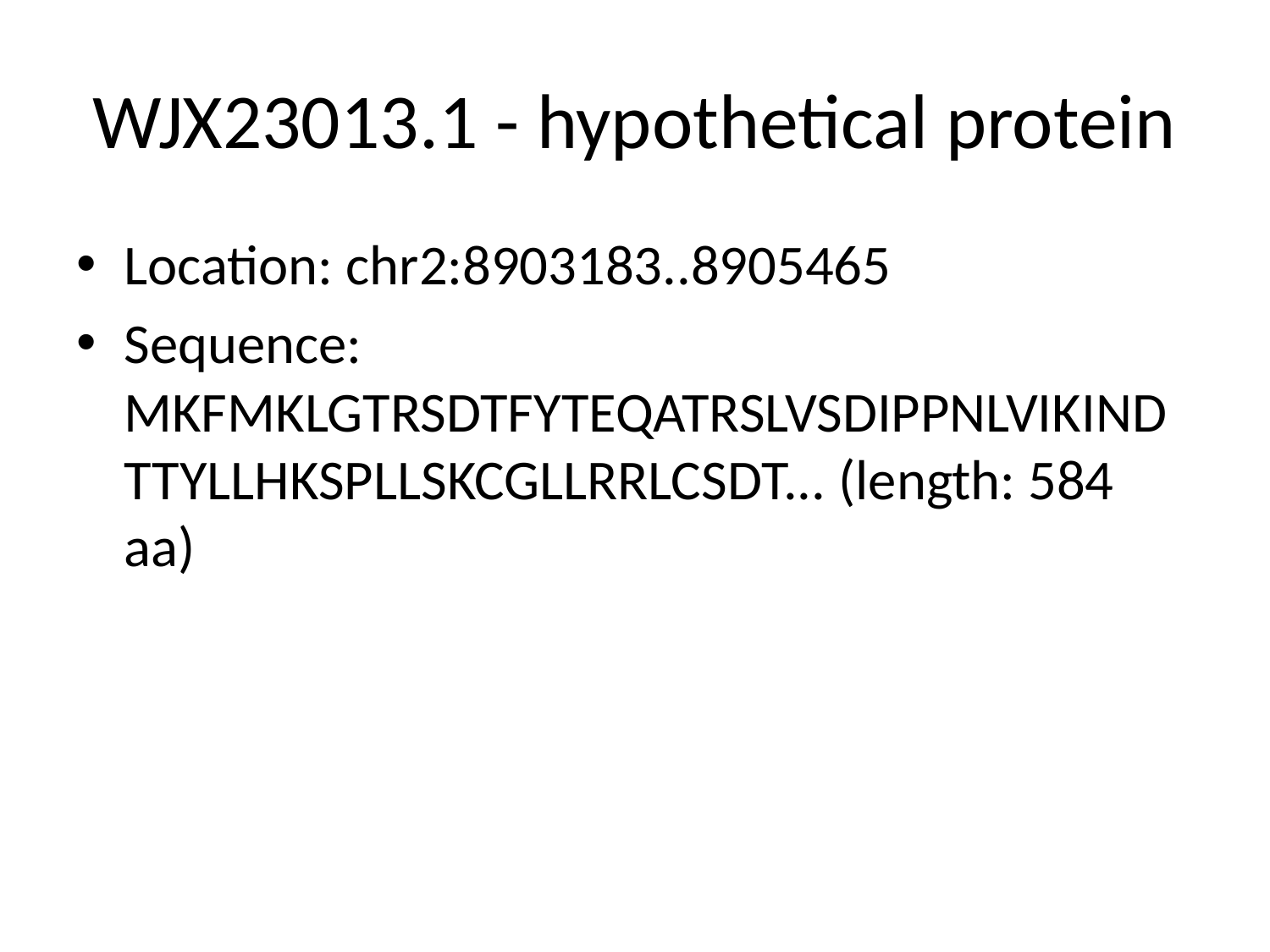

# WJX23013.1 - hypothetical protein
Location: chr2:8903183..8905465
Sequence: MKFMKLGTRSDTFYTEQATRSLVSDIPPNLVIKINDTTYLLHKSPLLSKCGLLRRLCSDT... (length: 584 aa)